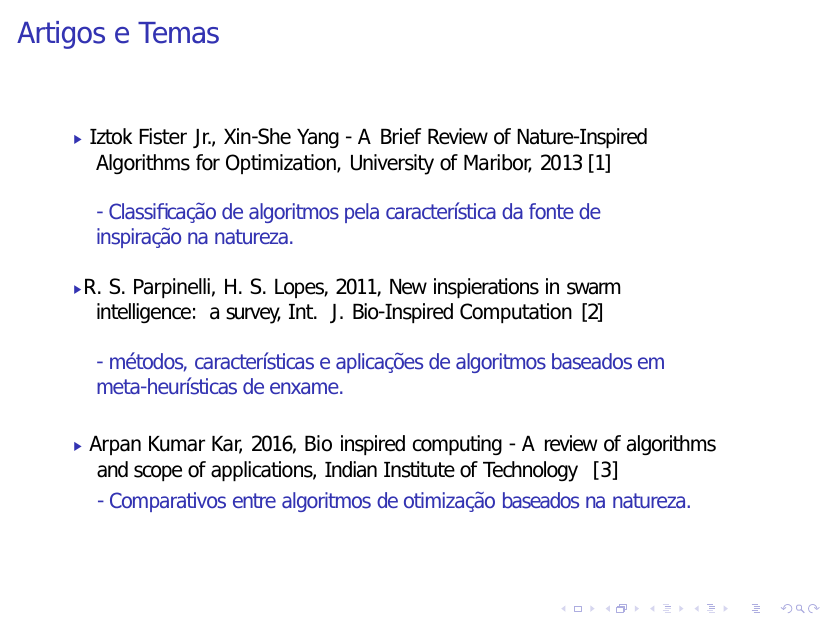

# Artigos e Temas
▶ Iztok Fister Jr., Xin-She Yang - A Brief Review of Nature-Inspired  Algorithms for Optimization, University of Maribor, 2013 [1]

	- Classificação de algoritmos pela característica da fonte de inspiração na natureza.

▶R. S. Parpinelli, H. S. Lopes, 2011, New inspierations in swarm intelligence:  a survey, Int.  J. Bio-Inspired Computation [2]

	- métodos, características e aplicações de algoritmos baseados em meta-heurísticas de enxame.

▶ Arpan Kumar Kar, 2016, Bio inspired computing - A review of algorithms  and scope of applications, Indian Institute of Technology  [3]
	- Comparativos entre algoritmos de otimização baseados na natureza.